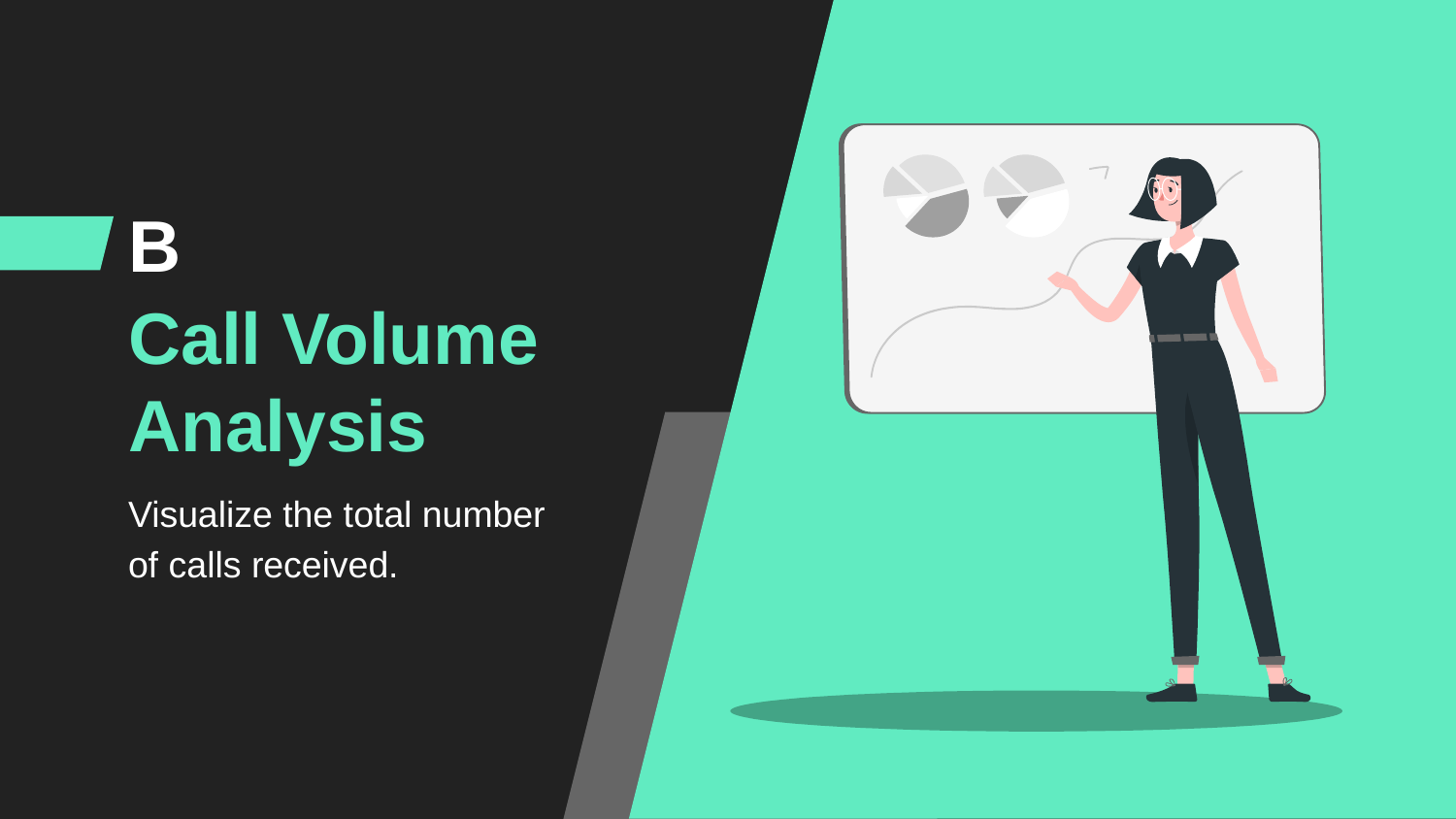

B

# Call Volume Analysis

Visualize the total number of calls received.